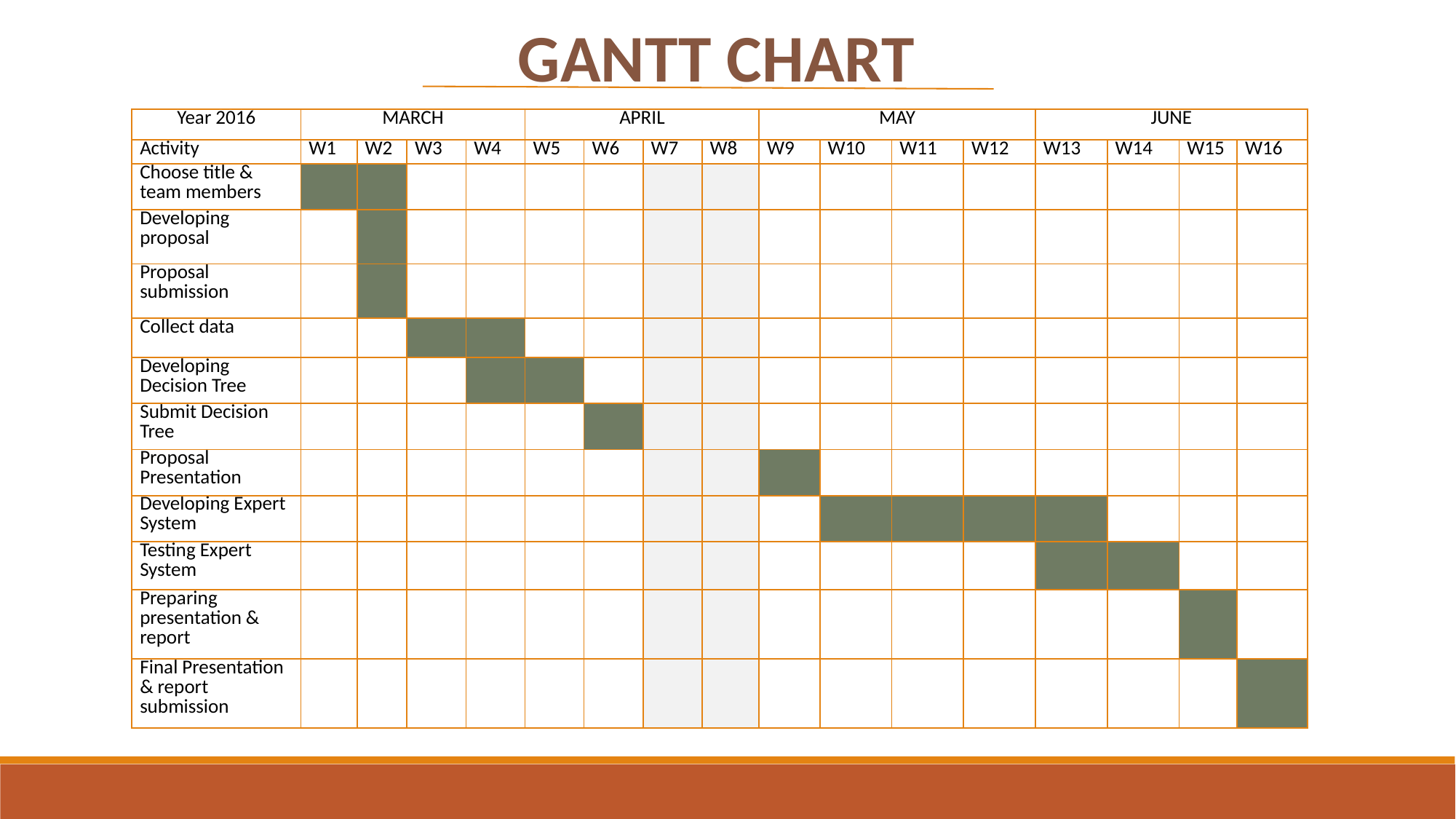

GANTT CHART
| Year 2016 | MARCH |  |  |  | APRIL |  |  |  | MAY |  |  |  | JUNE |  |  |  |
| --- | --- | --- | --- | --- | --- | --- | --- | --- | --- | --- | --- | --- | --- | --- | --- | --- |
| Activity | W1 | W2 | W3 | W4 | W5 | W6 | W7 | W8 | W9 | W10 | W11 | W12 | W13 | W14 | W15 | W16 |
| Choose title & team members |  |  |  |  |  |  |  |  |  |  |  |  |  |  |  |  |
| Developing proposal |  |  |  |  |  |  |  |  |  |  |  |  |  |  |  |  |
| Proposal submission |  |  |  |  |  |  |  |  |  |  |  |  |  |  |  |  |
| Collect data |  |  |  |  |  |  |  |  |  |  |  |  |  |  |  |  |
| Developing Decision Tree |  |  |  |  |  |  |  |  |  |  |  |  |  |  |  |  |
| Submit Decision Tree |  |  |  |  |  |  |  |  |  |  |  |  |  |  |  |  |
| Proposal Presentation |  |  |  |  |  |  |  |  |  |  |  |  |  |  |  |  |
| Developing Expert System |  |  |  |  |  |  |  |  |  |  |  |  |  |  |  |  |
| Testing Expert System |  |  |  |  |  |  |  |  |  |  |  |  |  |  |  |  |
| Preparing presentation & report |  |  |  |  |  |  |  |  |  |  |  |  |  |  |  |  |
| Final Presentation & report submission |  |  |  |  |  |  |  |  |  |  |  |  |  |  |  |  |